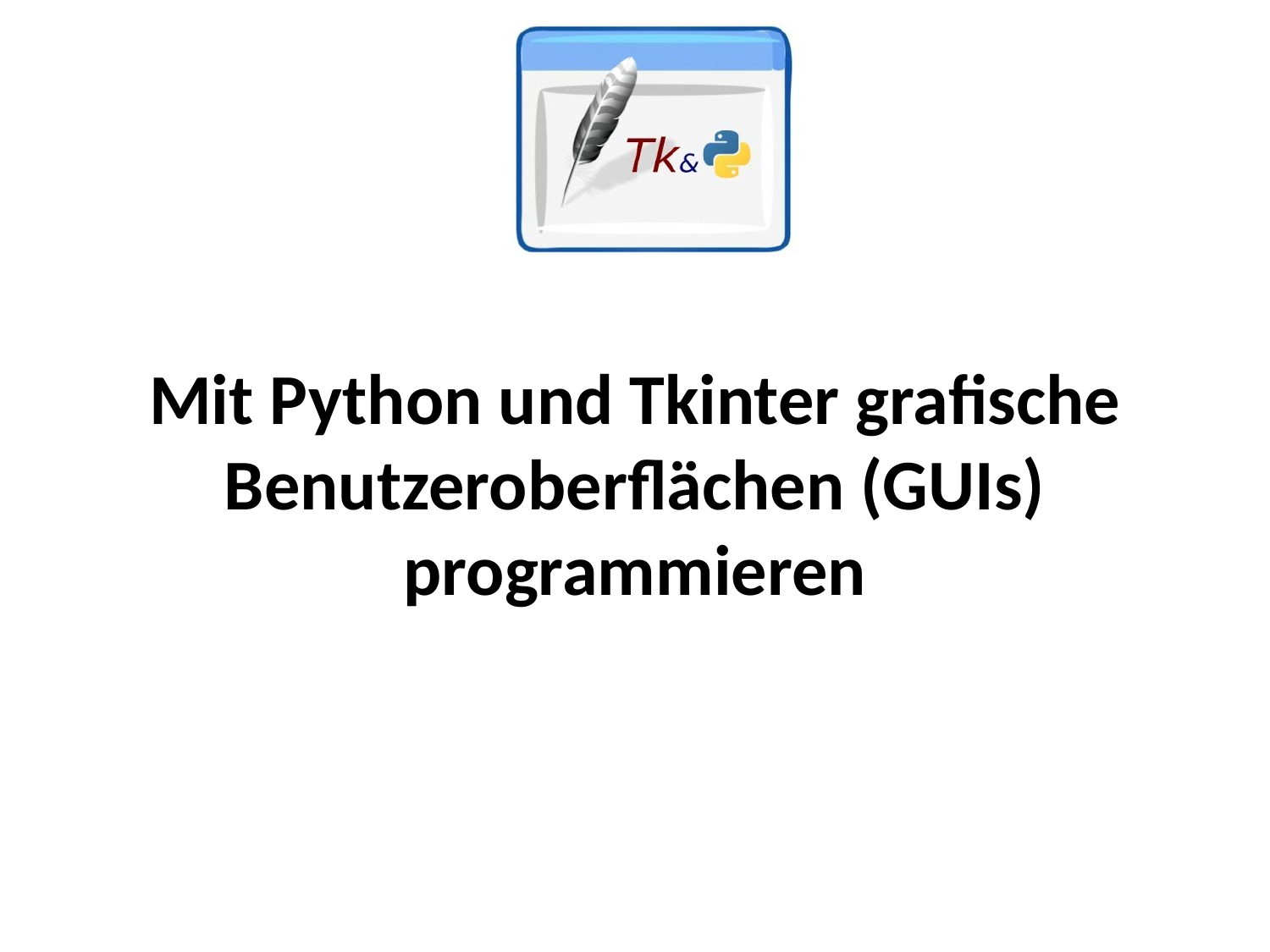

# Mit Python und Tkinter grafische Benutzeroberflächen (GUIs) programmieren